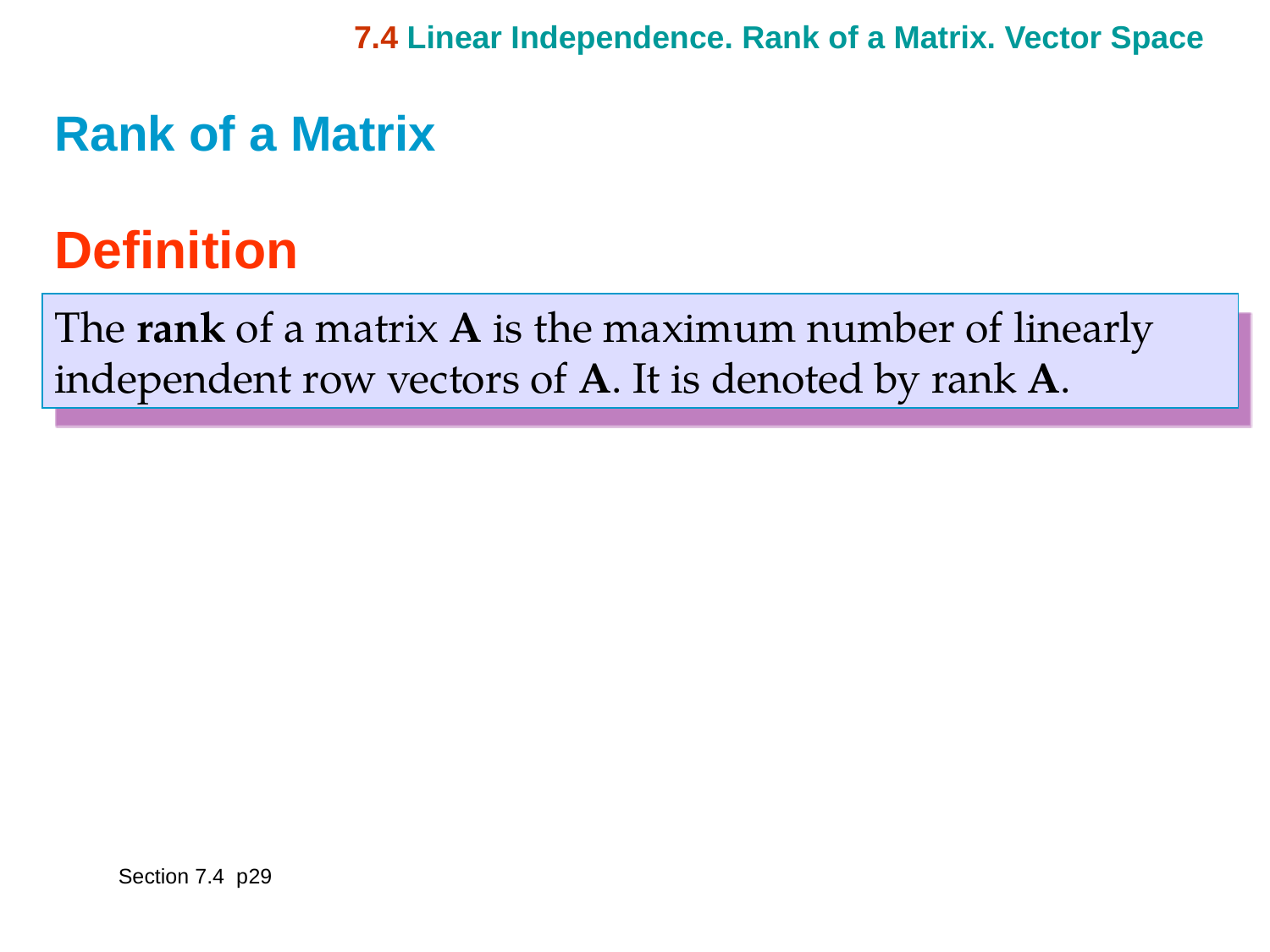

7.4 Linear Independence. Rank of a Matrix. Vector Space
Rank of a Matrix
Definition
The rank of a matrix A is the maximum number of linearly independent row vectors of A. It is denoted by rank A.
Section 7.4  p29